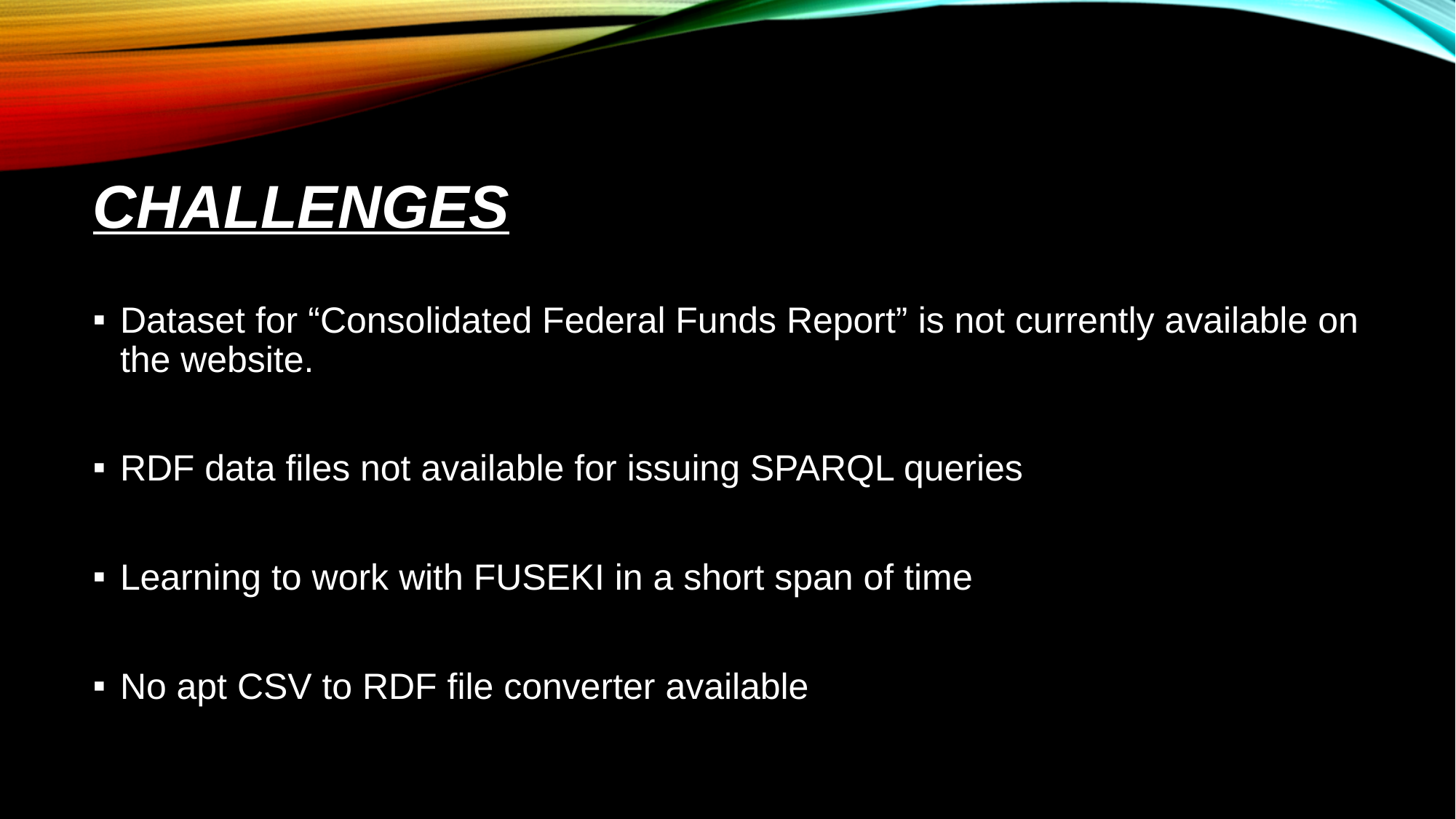

# CHALLENGES
Dataset for “Consolidated Federal Funds Report” is not currently available on the website.

RDF data files not available for issuing SPARQL queries

Learning to work with FUSEKI in a short span of time

No apt CSV to RDF file converter available